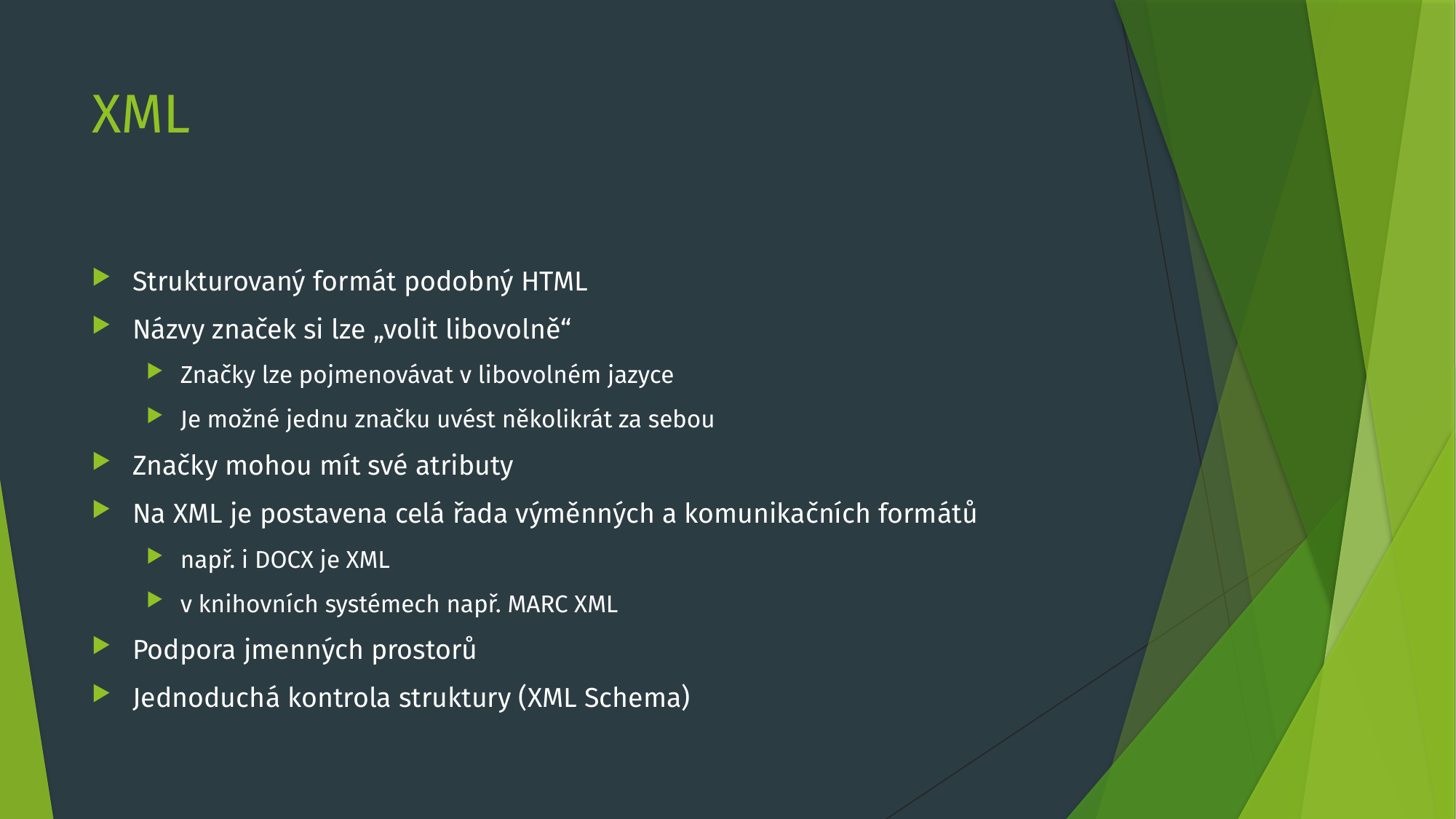

# XML
Strukturovaný formát podobný HTML
Názvy značek si lze „volit libovolně“
Značky lze pojmenovávat v libovolném jazyce
Je možné jednu značku uvést několikrát za sebou
Značky mohou mít své atributy
Na XML je postavena celá řada výměnných a komunikačních formátů
např. i DOCX je XML
v knihovních systémech např. MARC XML
Podpora jmenných prostorů
Jednoduchá kontrola struktury (XML Schema)